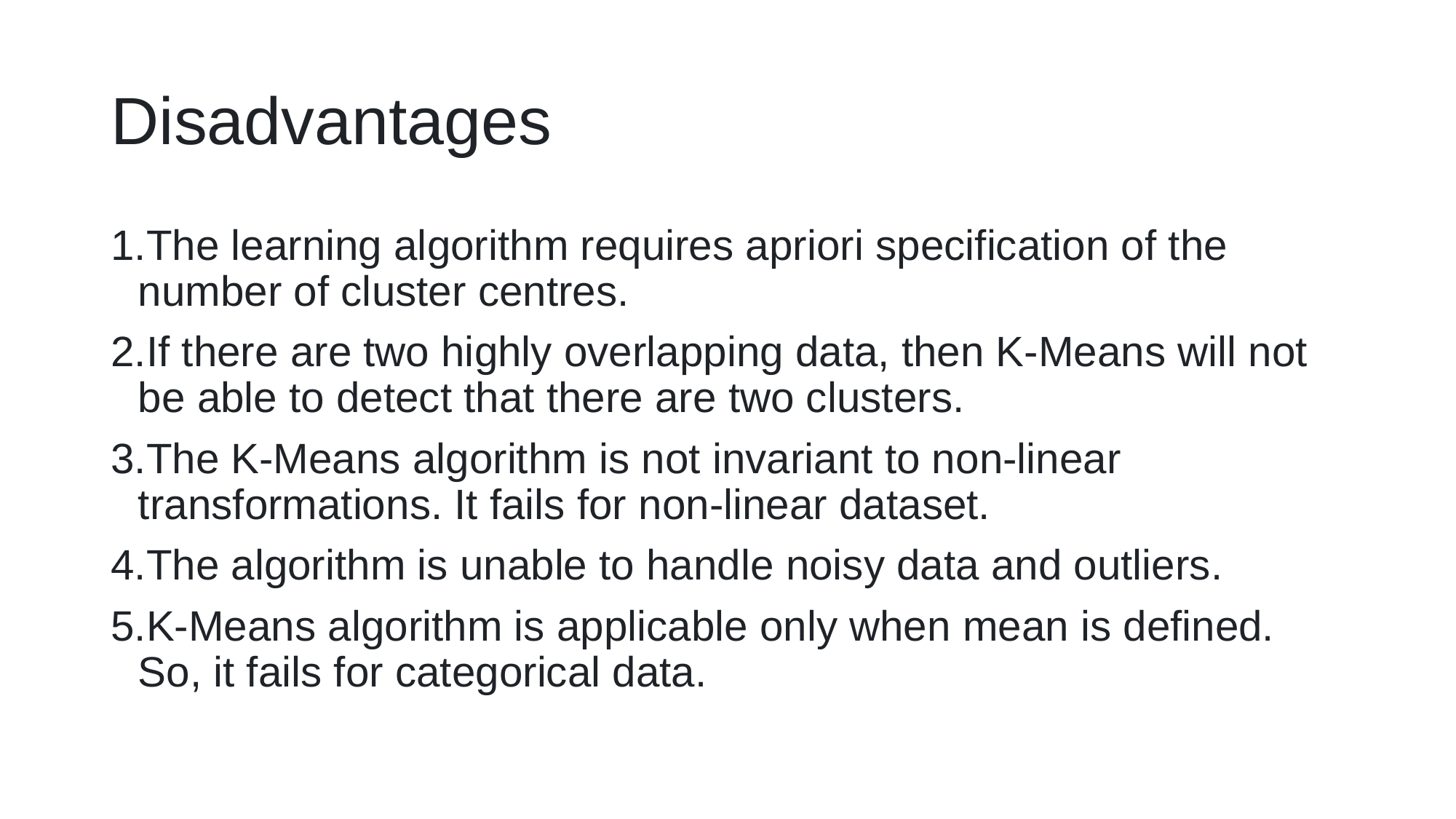

# Disadvantages
The learning algorithm requires apriori specification of the number of cluster centres.
If there are two highly overlapping data, then K-Means will not be able to detect that there are two clusters.
The K-Means algorithm is not invariant to non-linear transformations. It fails for non-linear dataset.
The algorithm is unable to handle noisy data and outliers.
K-Means algorithm is applicable only when mean is defined. So, it fails for categorical data.